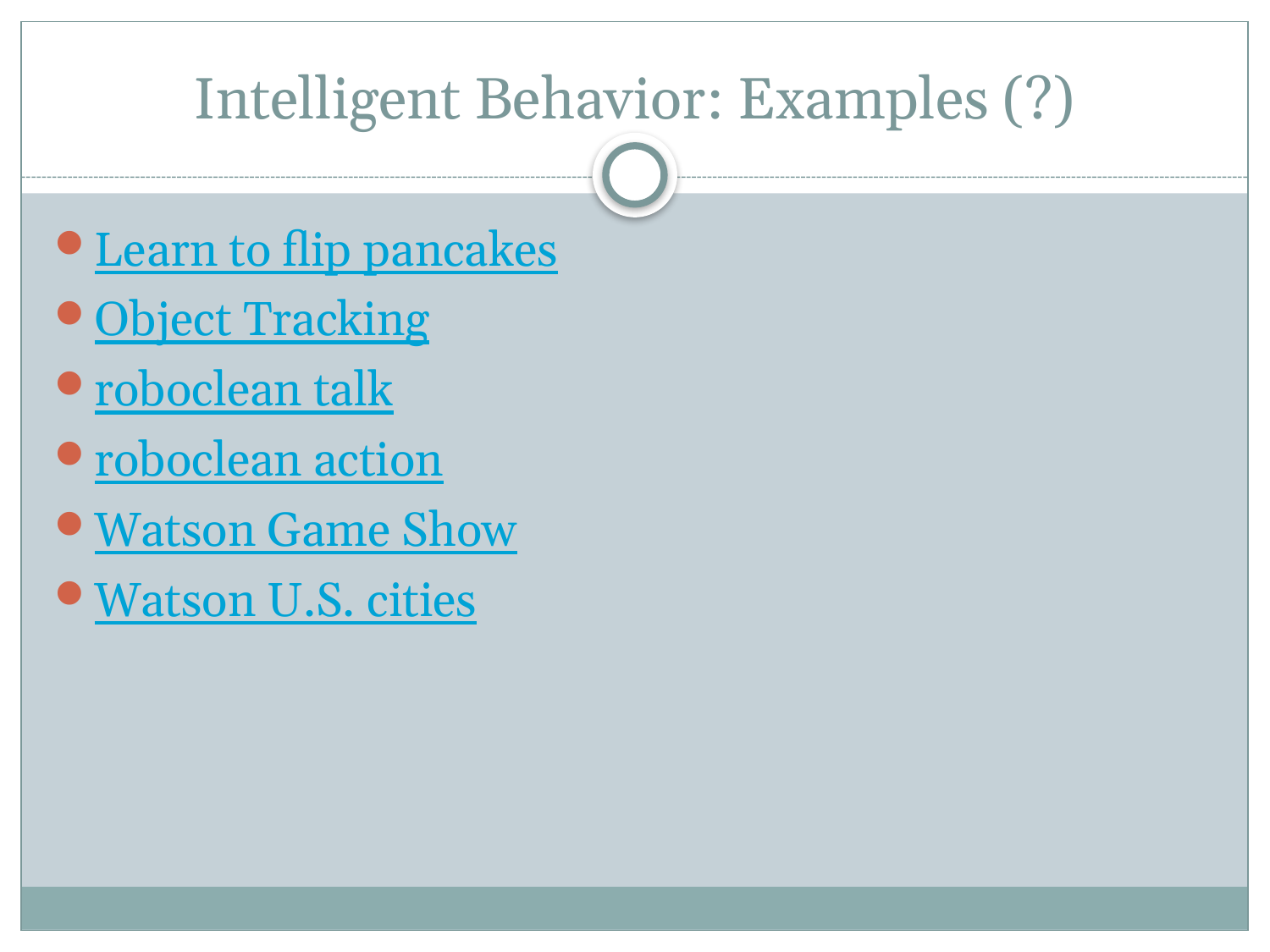

# Intelligent Behavior: Examples (?)
Learn to flip pancakes
Object Tracking
roboclean talk
roboclean action
Watson Game Show
Watson U.S. cities